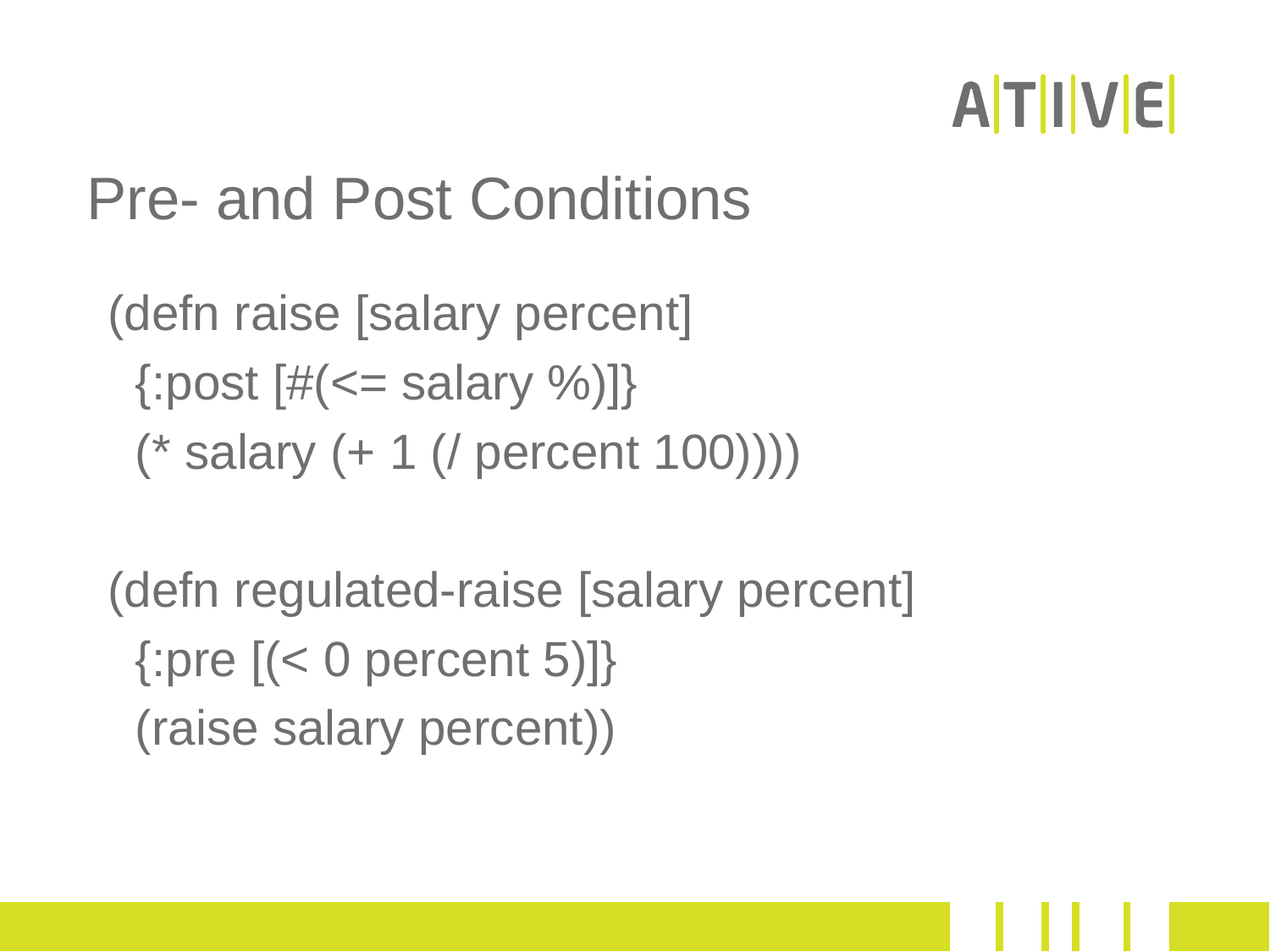

# Pre- and Post Conditions
(defn raise [salary percent]
  {:post [#(<= salary %)]}
  (* salary (+ 1 (/ percent 100))))

(defn regulated-raise [salary percent]
  {:pre [(< 0 percent 5)]}
  (raise salary percent))